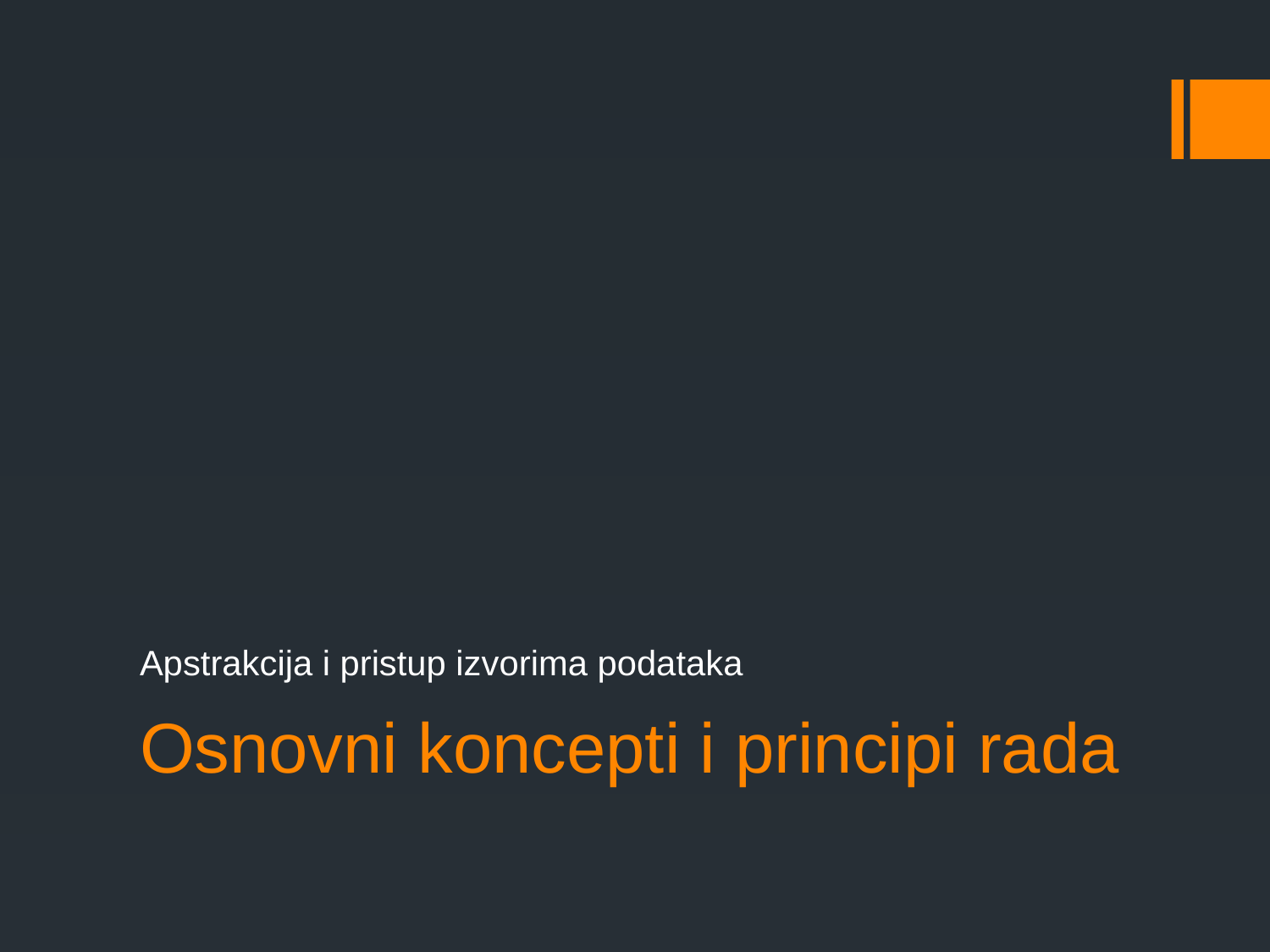

Apstrakcija i pristup izvorima podataka
# Osnovni koncepti i principi rada